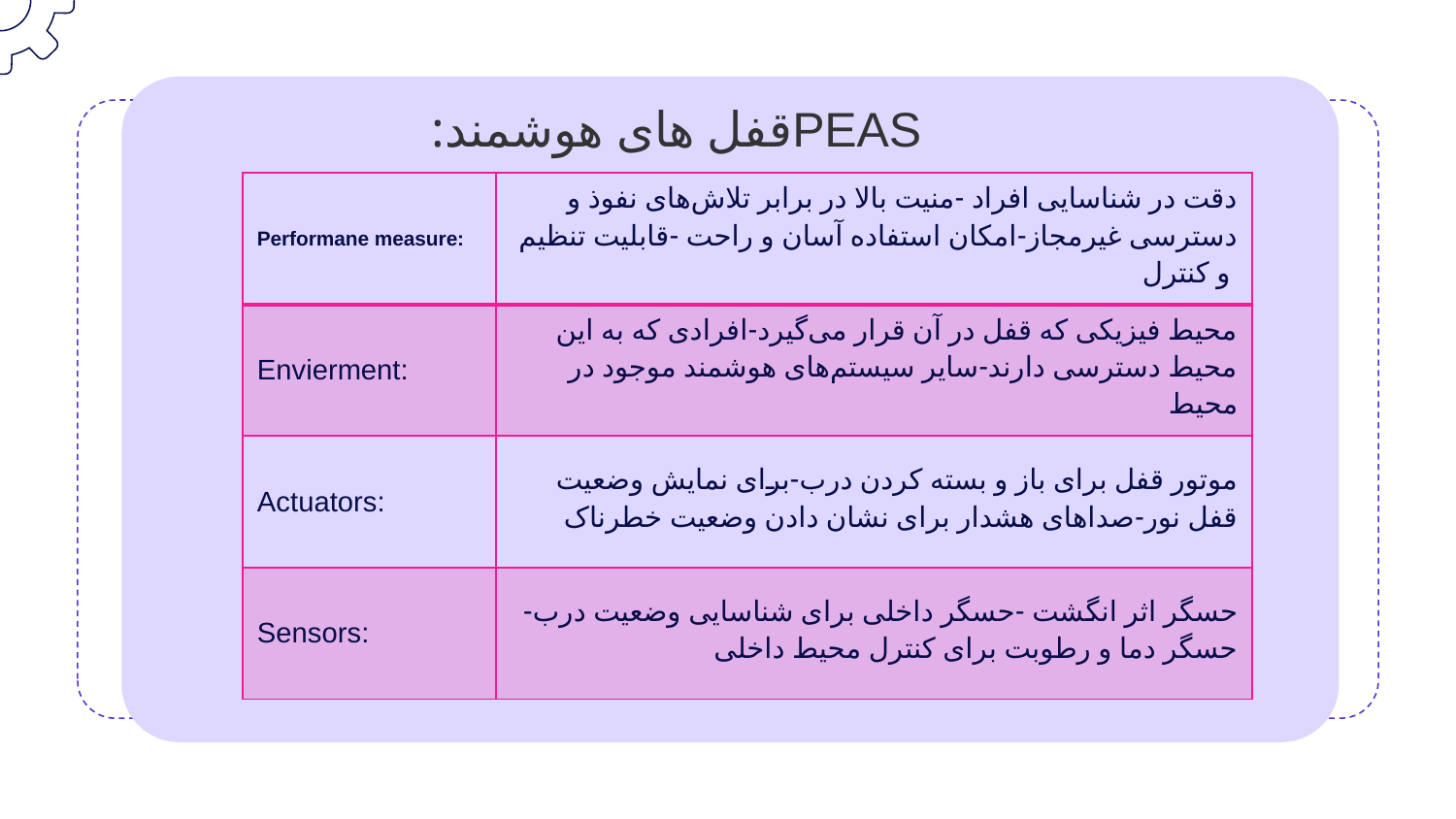

PEASقفل های هوشمند:

| Performane measure: | دقت در شناسایی افراد -منیت بالا در برابر تلاش‌های نفوذ و دسترسی غیرمجاز-امکان استفاده آسان و راحت -قابلیت تنظیم و کنترل |
| --- | --- |
| Envierment: | محیط فیزیکی که قفل در آن قرار می‌گیرد-افرادی که به این محیط دسترسی دارند-سایر سیستم‌های هوشمند موجود در محیط |
| Actuators: | موتور قفل برای باز و بسته کردن درب-برای نمایش وضعیت قفل نور-صداهای هشدار برای نشان دادن وضعیت خطرناک |
| Sensors: | حسگر اثر انگشت -حسگر داخلی برای شناسایی وضعیت درب-حسگر دما و رطوبت برای کنترل محیط داخلی |